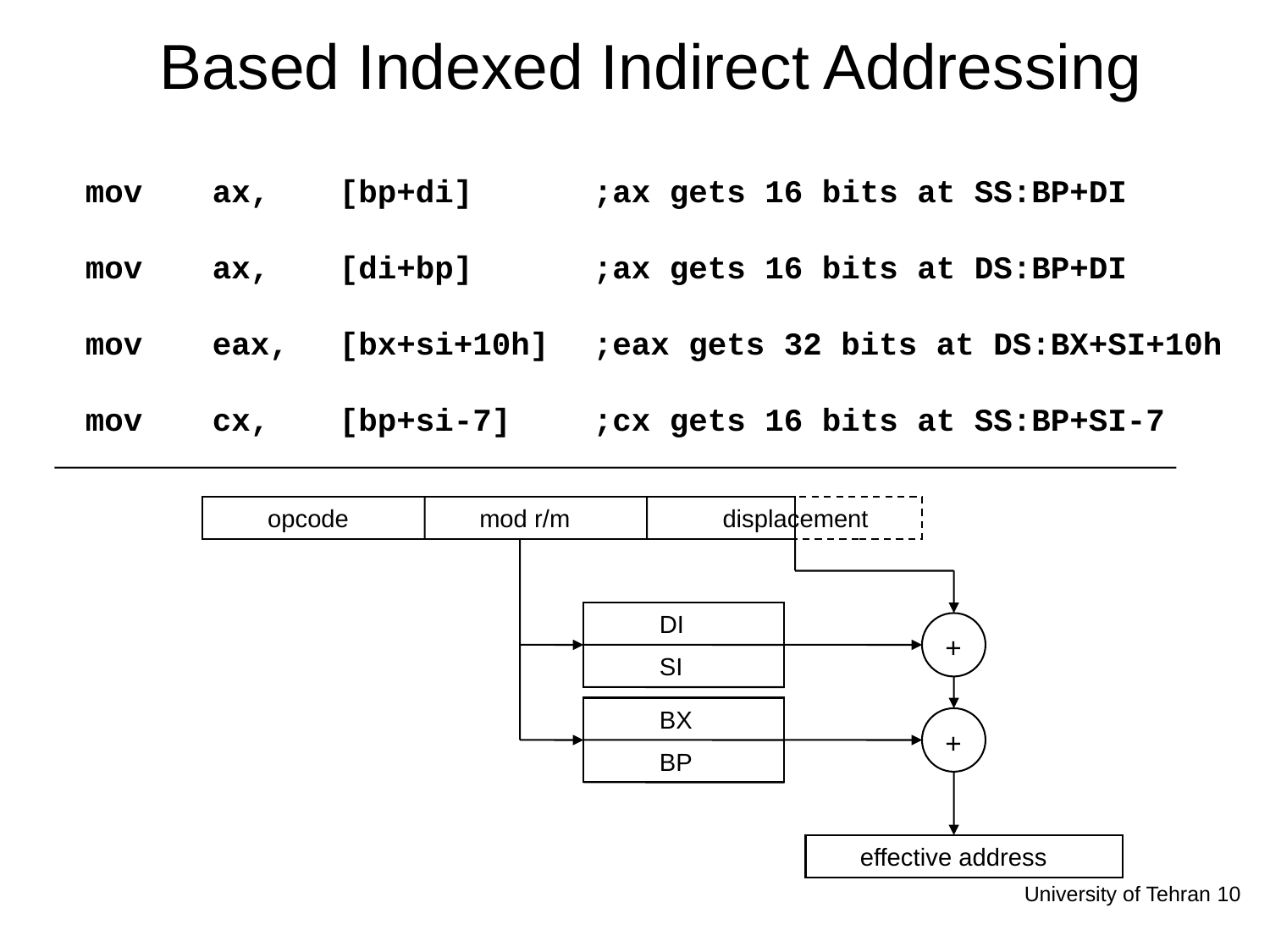

# Based Indexed Indirect Addressing

mov	ax,	[bp+di]	;ax gets 16 bits at SS:BP+DI

mov	ax,	[di+bp]	;ax gets 16 bits at DS:BP+DI

mov	eax,	[bx+si+10h]	;eax gets 32 bits at DS:BX+SI+10h

mov	cx,	[bp+si-7]	;cx gets 16 bits at SS:BP+SI-7

opcode

mod r/m

displacement

DI

+

SI

BX

+

BP

effective address